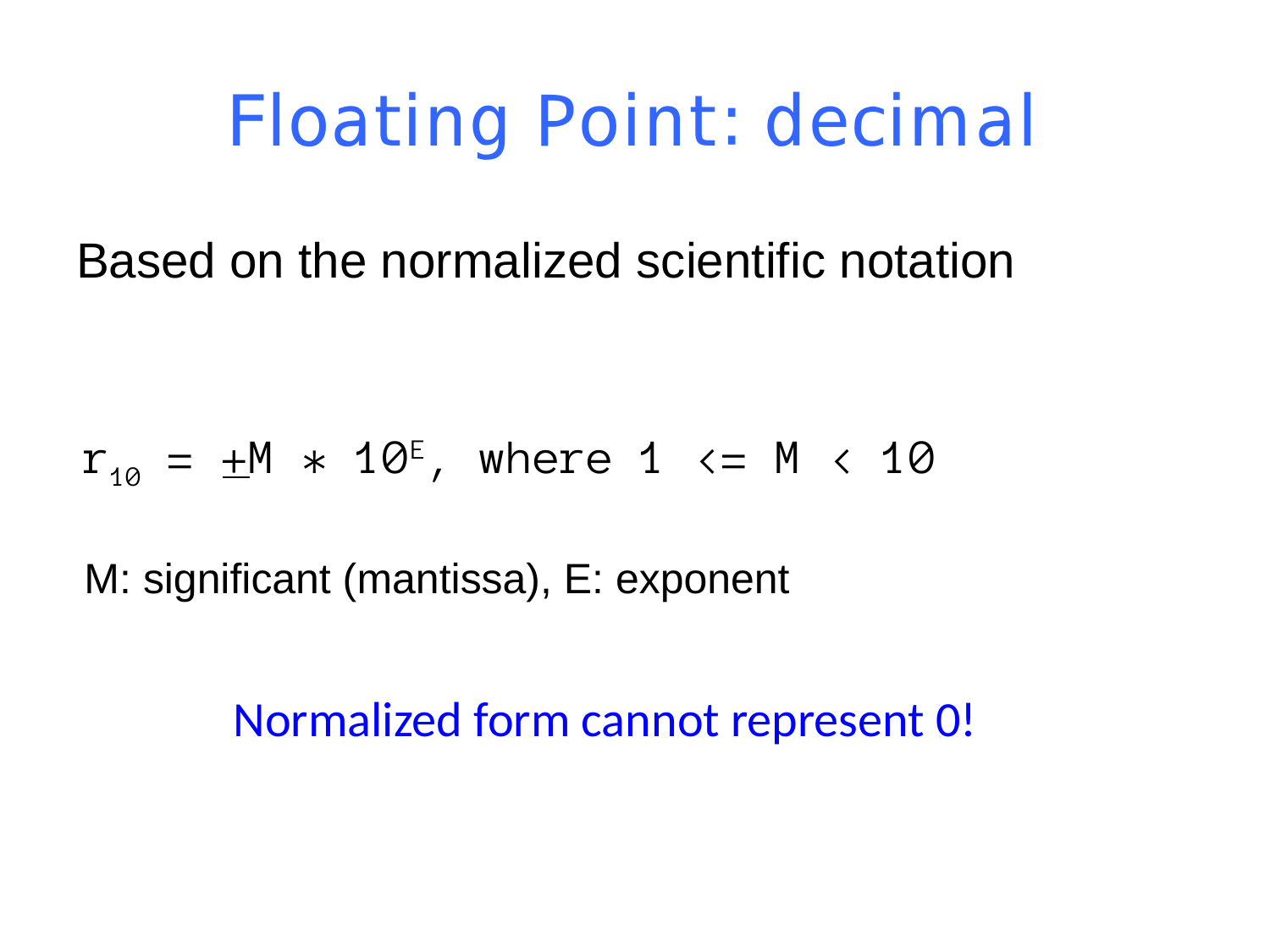

# Floating Point: decimal
Based on the normalized scientific notation
r10 = +M * 10E, where 1 <= M < 10

M: significant (mantissa), E: exponent

Normalized form cannot represent 0!